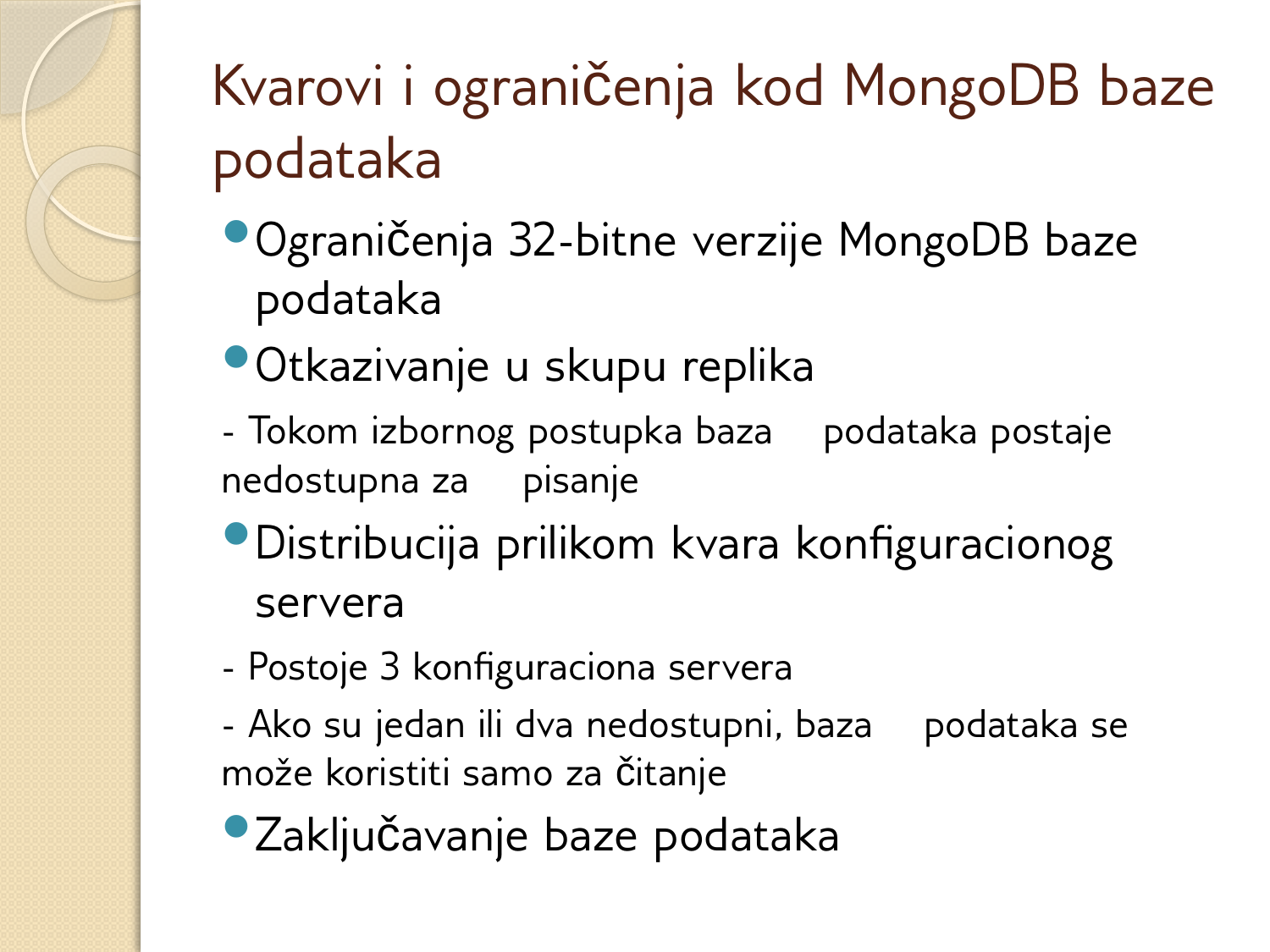

# Kvarovi i ograničenja kod MongoDB baze podataka
Ograničenja 32-bitne verzije MongoDB baze podataka
Otkazivanje u skupu replika
	- Tokom izbornog postupka baza 	podataka postaje nedostupna za 	pisanje
Distribucija prilikom kvara konfiguracionog servera
	- Postoje 3 konfiguraciona servera
	- Ako su jedan ili dva nedostupni, baza 	podataka se može koristiti samo za čitanje
Zaključavanje baze podataka